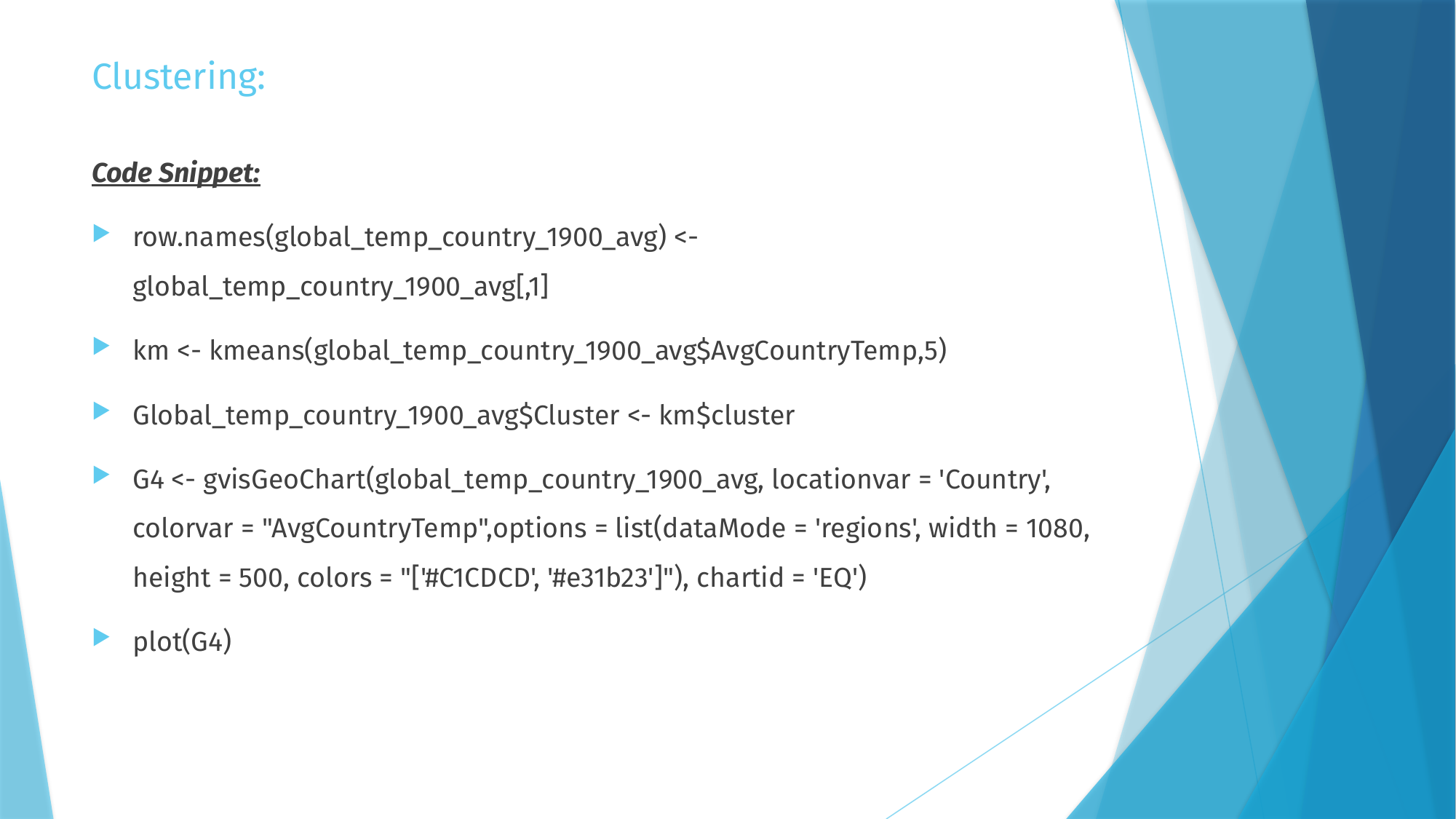

# Clustering:
Code Snippet:
row.names(global_temp_country_1900_avg) <- global_temp_country_1900_avg[,1]
km <- kmeans(global_temp_country_1900_avg$AvgCountryTemp,5)
Global_temp_country_1900_avg$Cluster <- km$cluster
G4 <- gvisGeoChart(global_temp_country_1900_avg, locationvar = 'Country', colorvar = "AvgCountryTemp",options = list(dataMode = 'regions', width = 1080, height = 500, colors = "['#C1CDCD', '#e31b23']"), chartid = 'EQ')
plot(G4)